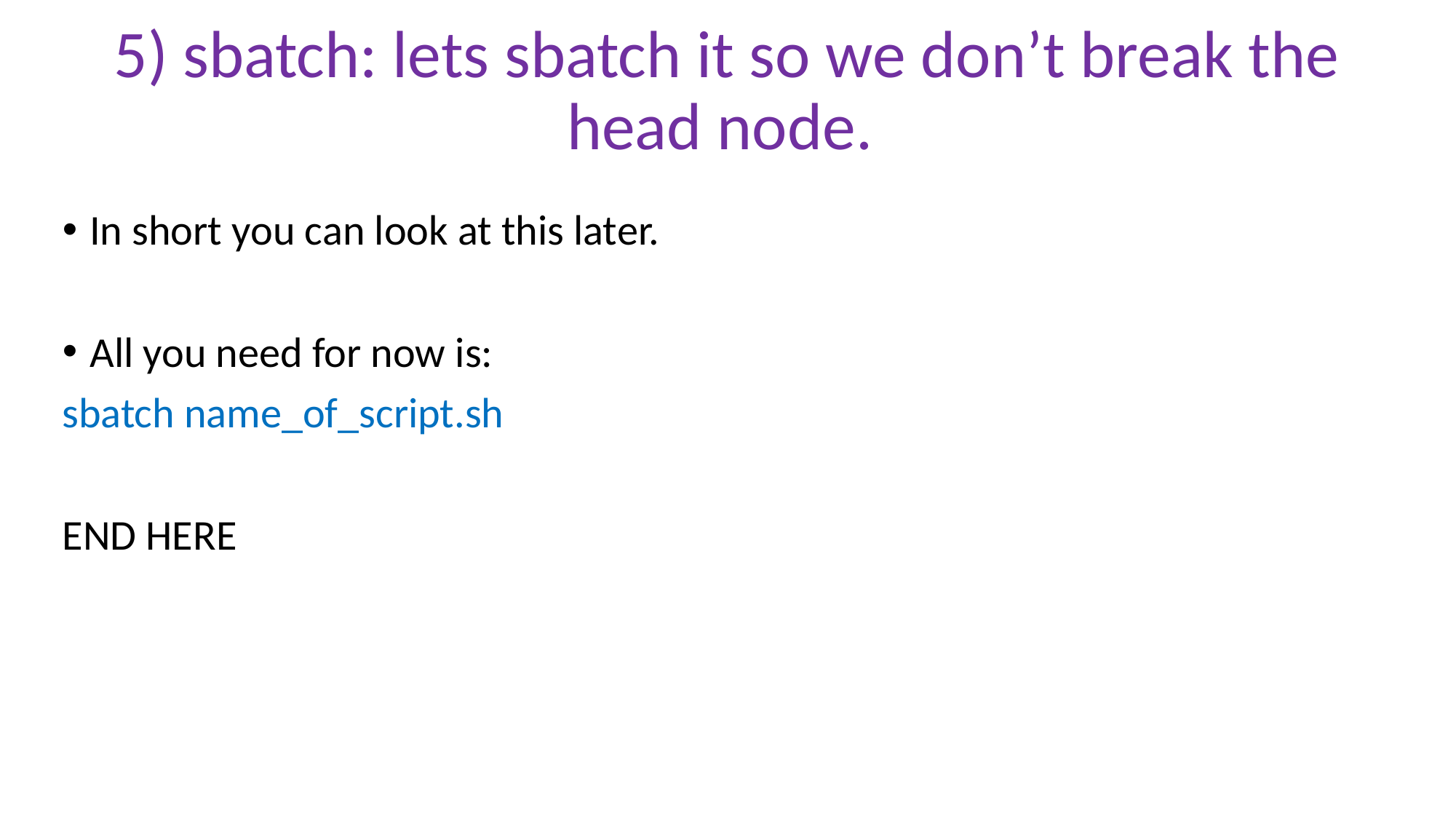

# 5) sbatch: lets sbatch it so we don’t break the head node.
In short you can look at this later.

All you need for now is:
sbatch name_of_script.sh

END HERE